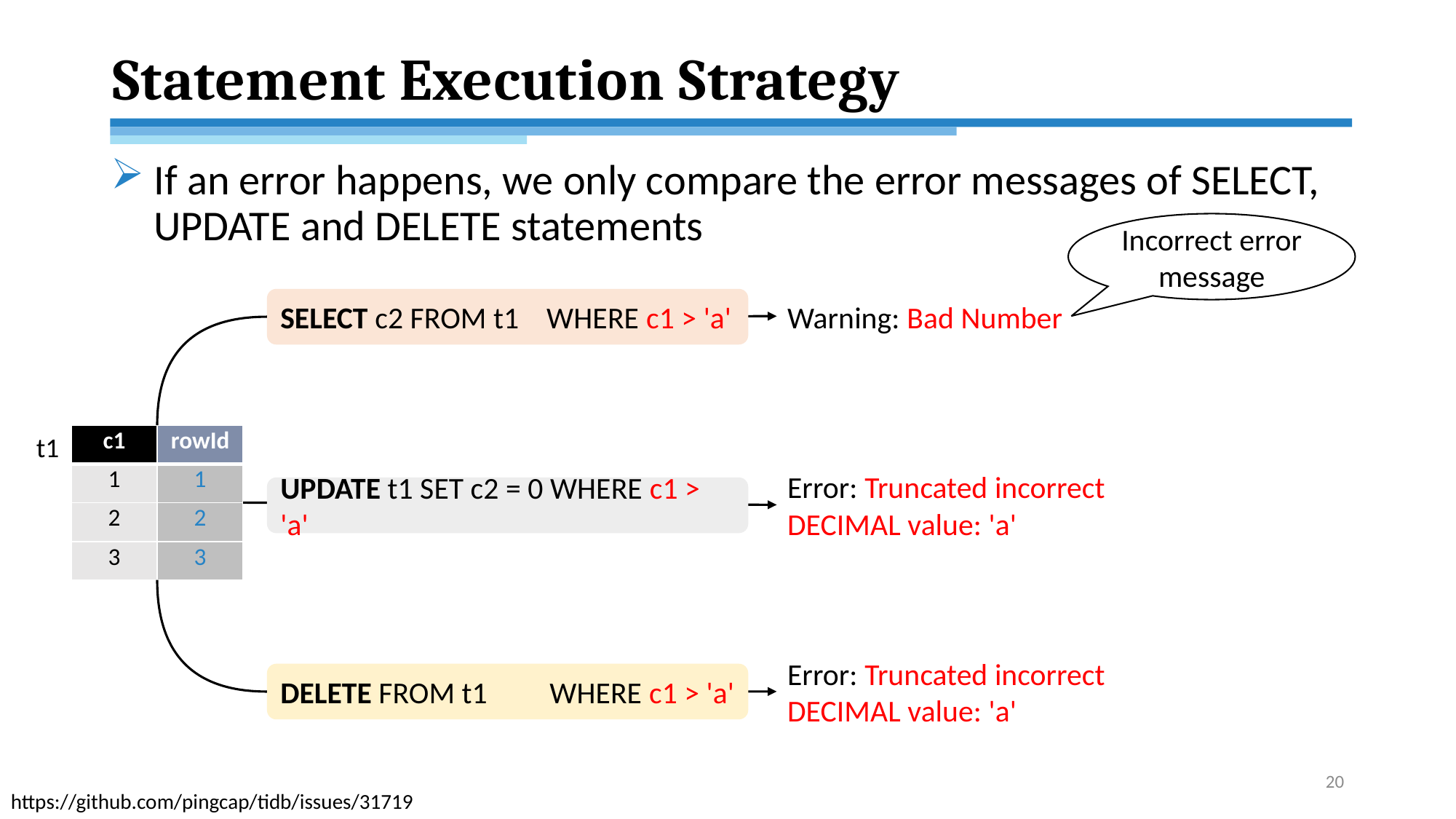

# Statement Execution Strategy
If an error happens, we only compare the error messages of SELECT, UPDATE and DELETE statements
Incorrect error message
SELECT c2 FROM t1    WHERE c1 > 'a'
Warning: Bad Number
t1
| c1 | rowId |
| --- | --- |
| 1 | 1 |
| 2 | 2 |
| 3 | 3 |
Error: Truncated incorrect DECIMAL value: 'a'
UPDATE t1 SET c2 = 0 WHERE c1 > 'a'
Error: Truncated incorrect DECIMAL value: 'a'
DELETE FROM t1         WHERE c1 > 'a'
20
https://github.com/pingcap/tidb/issues/31719